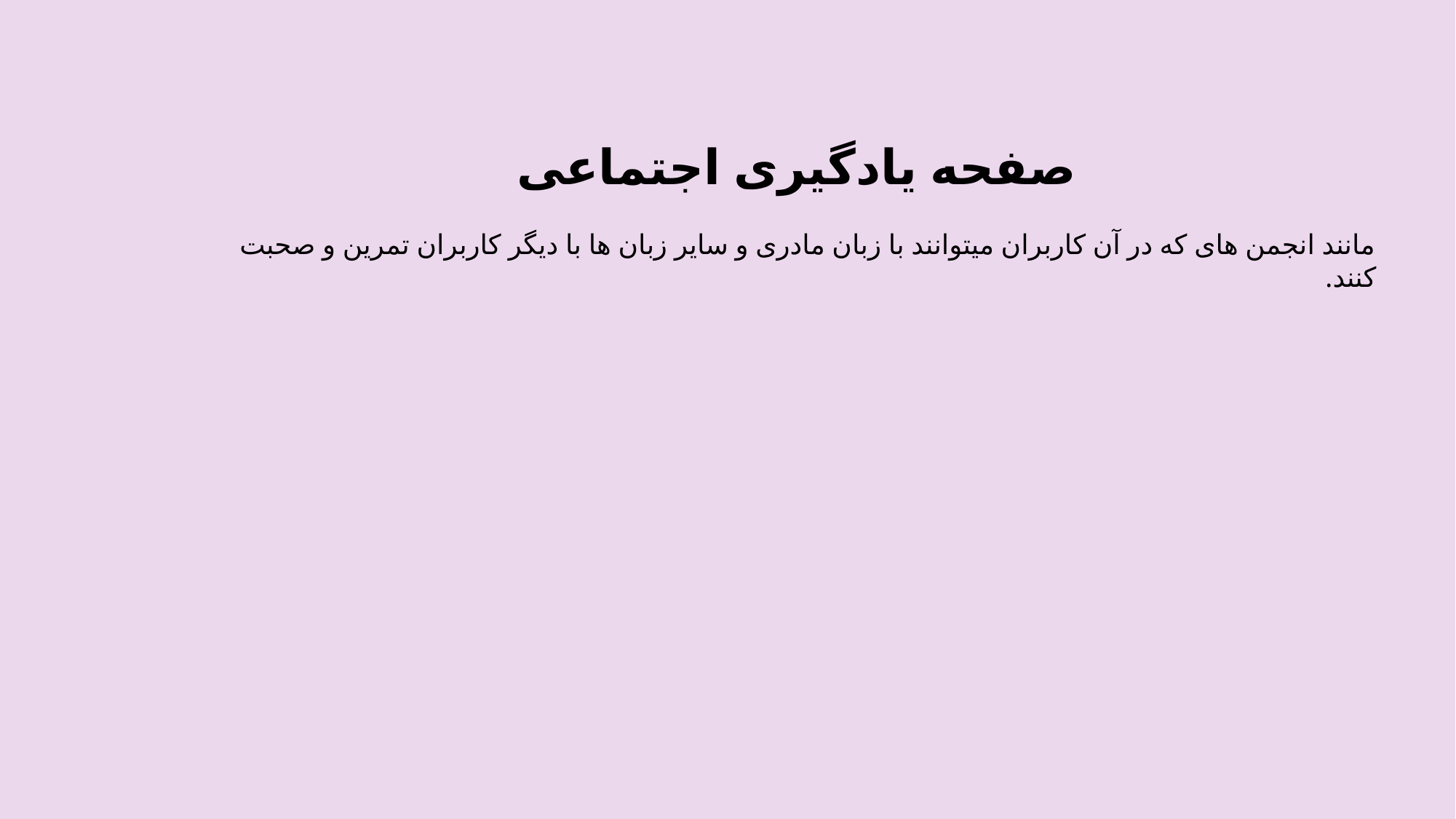

صفحه یادگیری اجتماعی

مانند انجمن های که در آن کاربران میتوانند با زبان مادری و سایر زبان ها با دیگر کاربران تمرین و صحبت کنند.